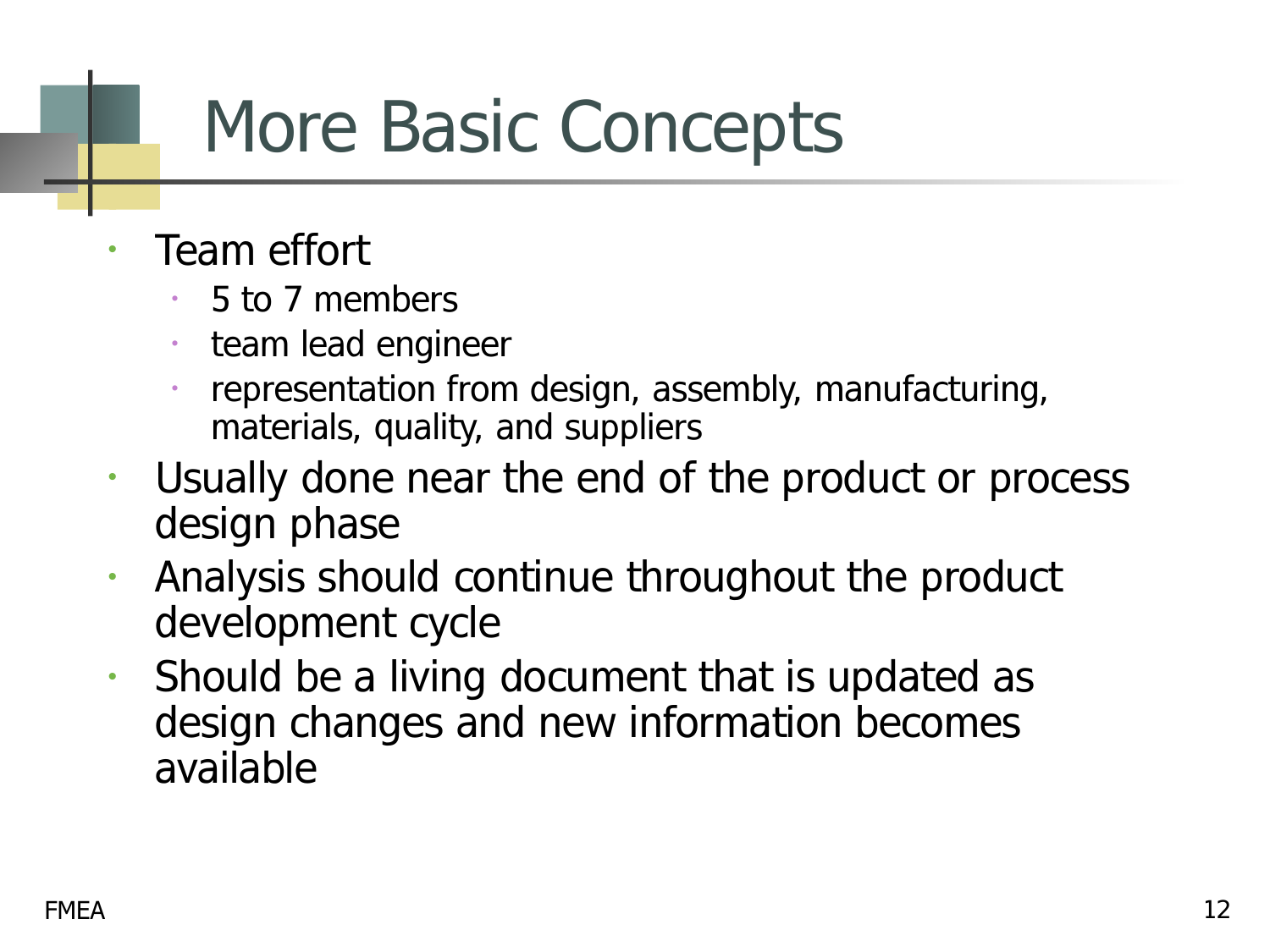

# More Basic Concepts
Team effort
5 to 7 members
team lead engineer
representation from design, assembly, manufacturing, materials, quality, and suppliers
Usually done near the end of the product or process design phase
Analysis should continue throughout the product development cycle
Should be a living document that is updated as design changes and new information becomes available
12
FMEA